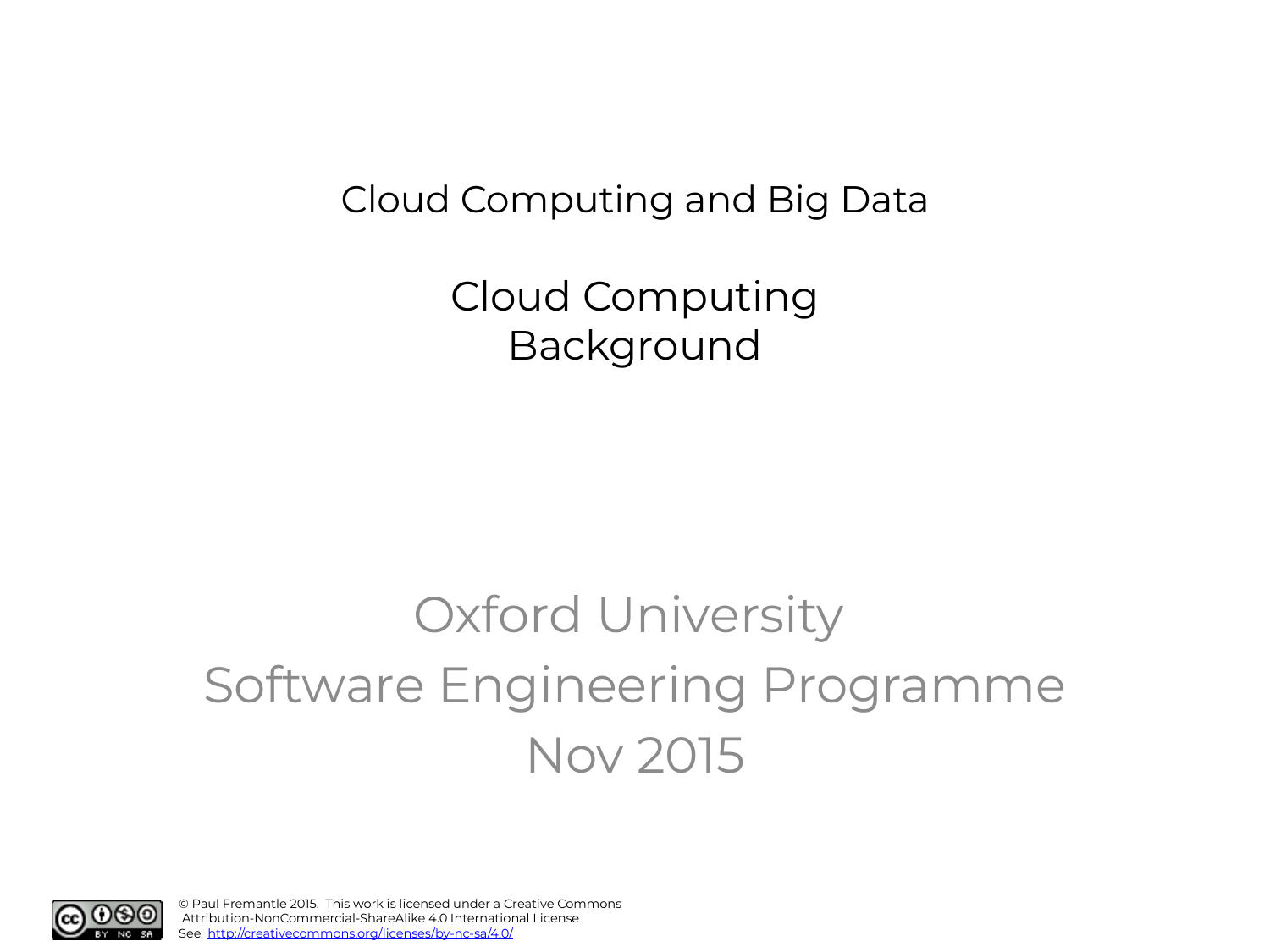

# Cloud Computing and Big Data Cloud Computing Background
Oxford University
Software Engineering Programme
Nov 2015